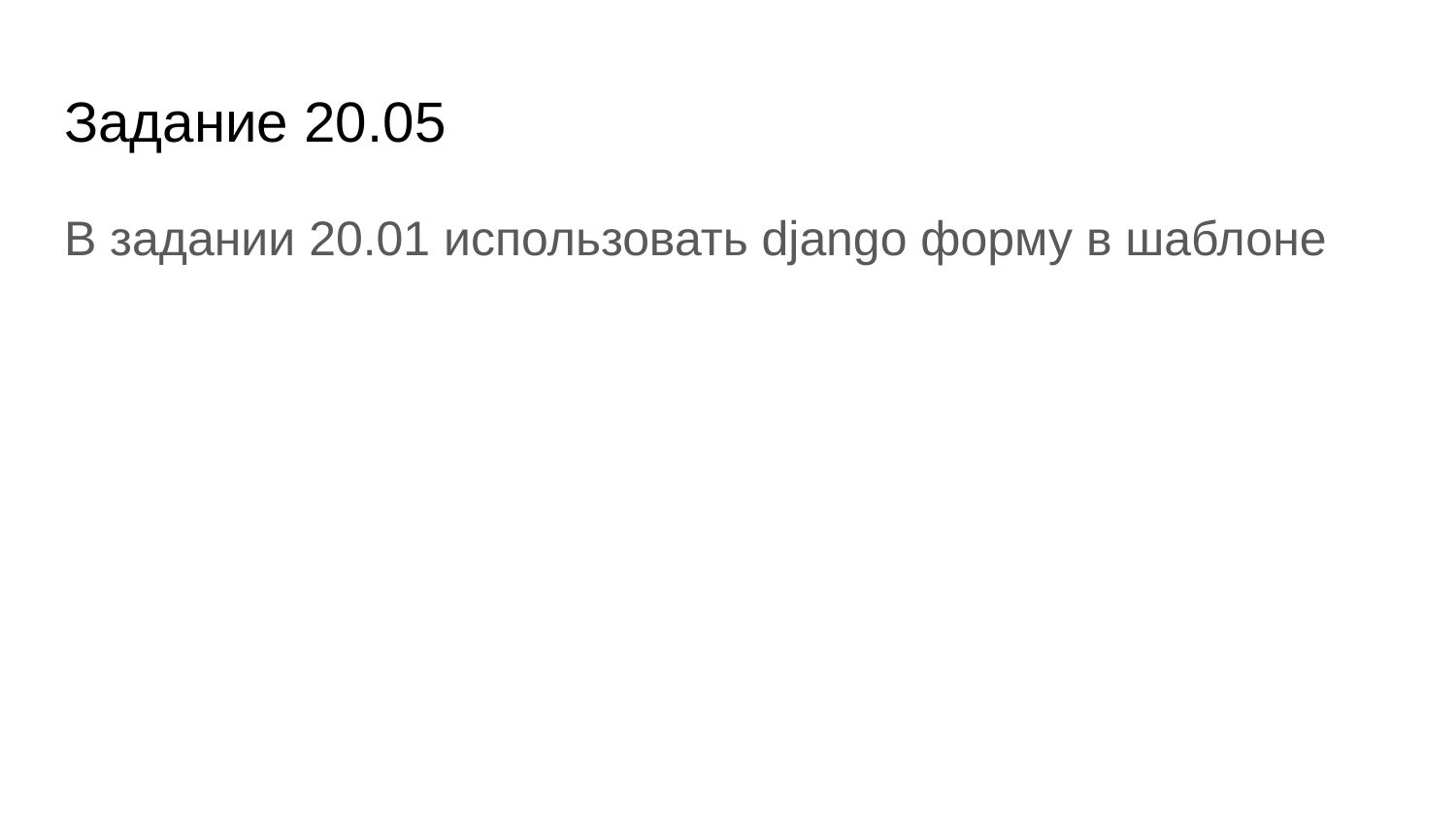

# Задание 20.05
В задании 20.01 использовать django форму в шаблоне